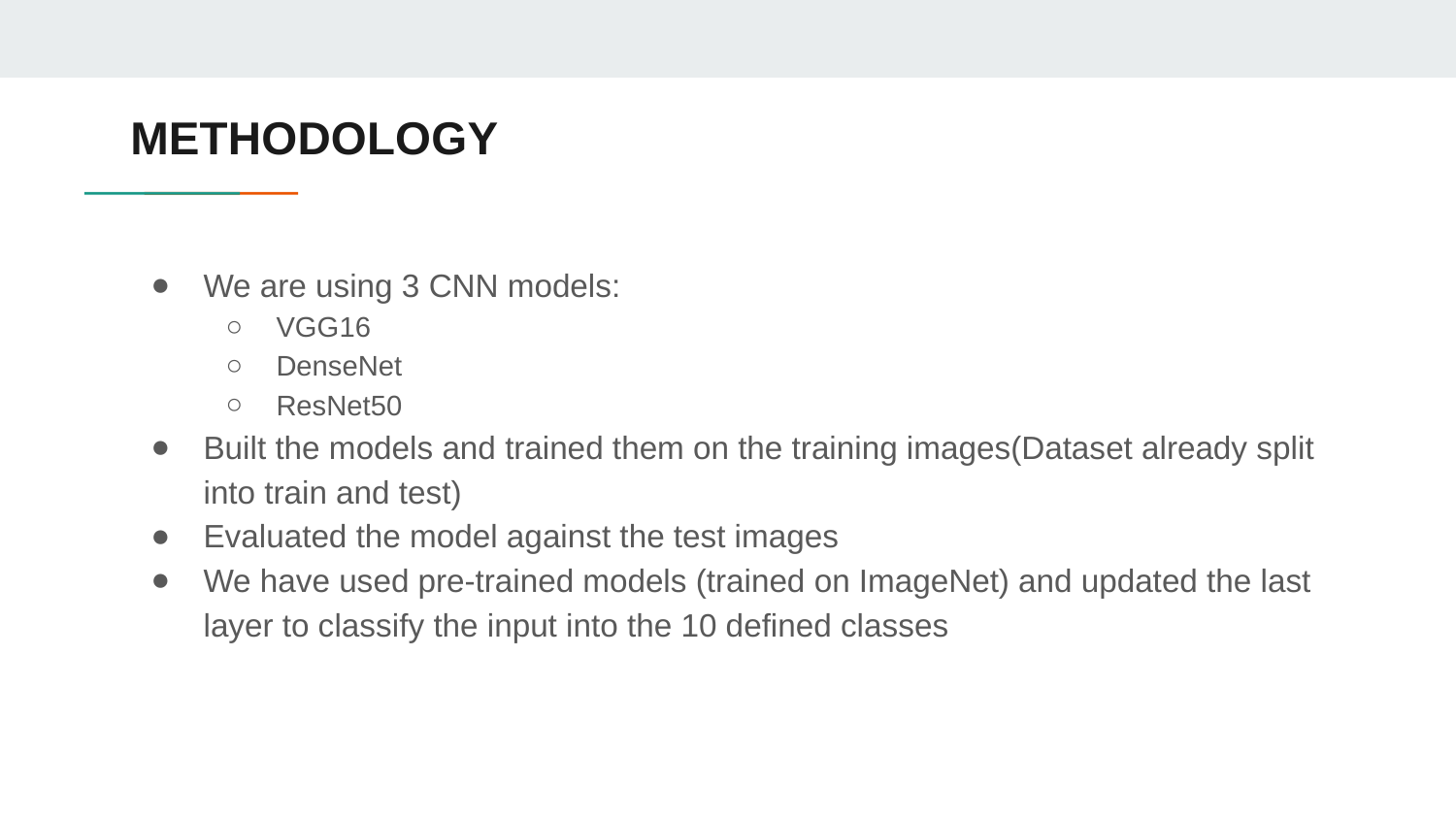

# METHODOLOGY
We are using 3 CNN models:
VGG16
DenseNet
ResNet50
Built the models and trained them on the training images(Dataset already split into train and test)
Evaluated the model against the test images
We have used pre-trained models (trained on ImageNet) and updated the last layer to classify the input into the 10 defined classes